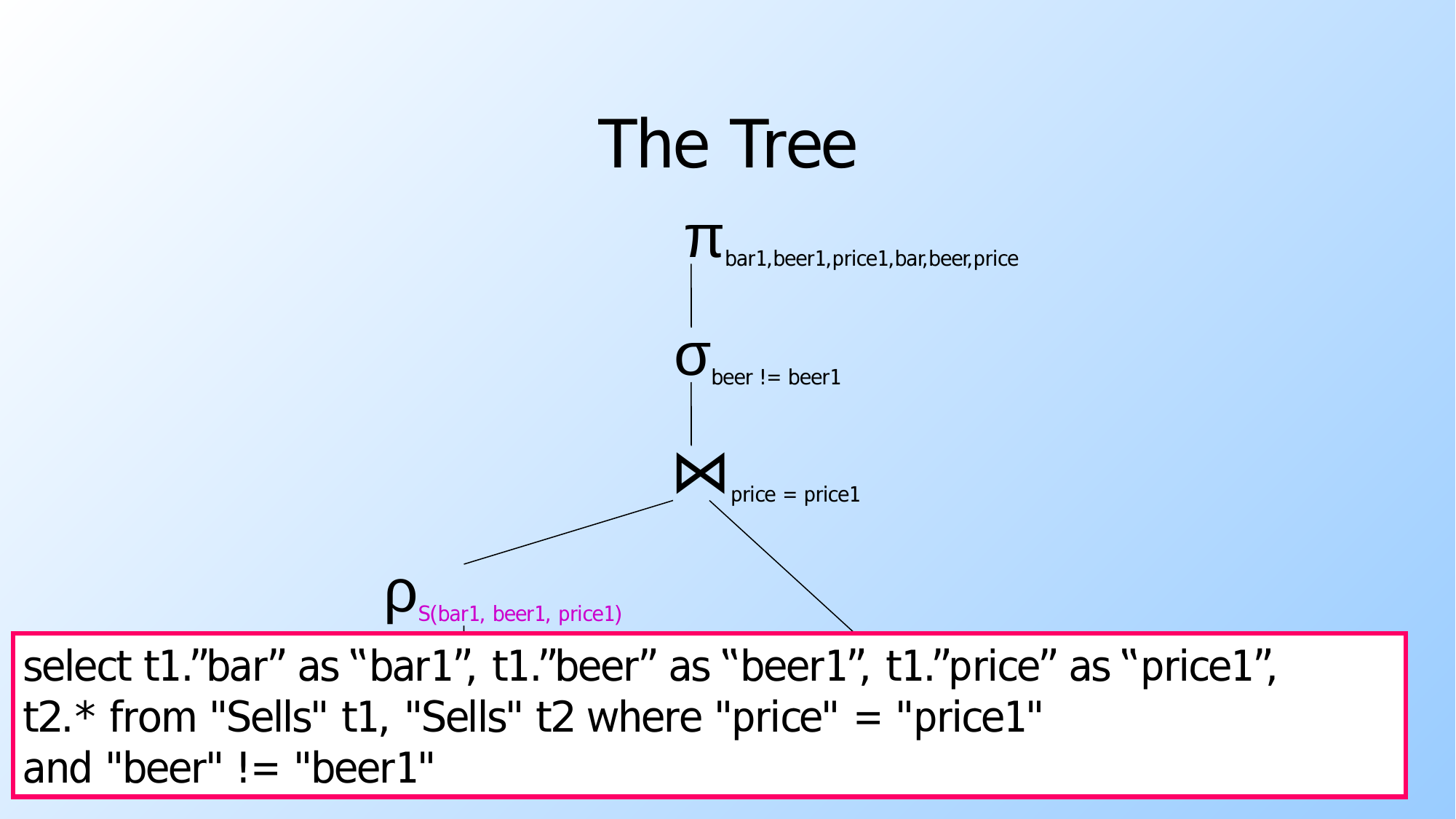

# The Tree
πbar1,beer1,price1,bar,beer,price

σbeer != beer1

⋈price = price1

ρS(bar1, beer1, price1)

select t1.”bar” as “bar1”, t1.”beer” as “beer1”, t1.”price” as “price1”,
t2.* from "Sells" t1, "Sells" t2 where "price" = "price1"
and "beer" != "beer1"
Sells
Sells
41